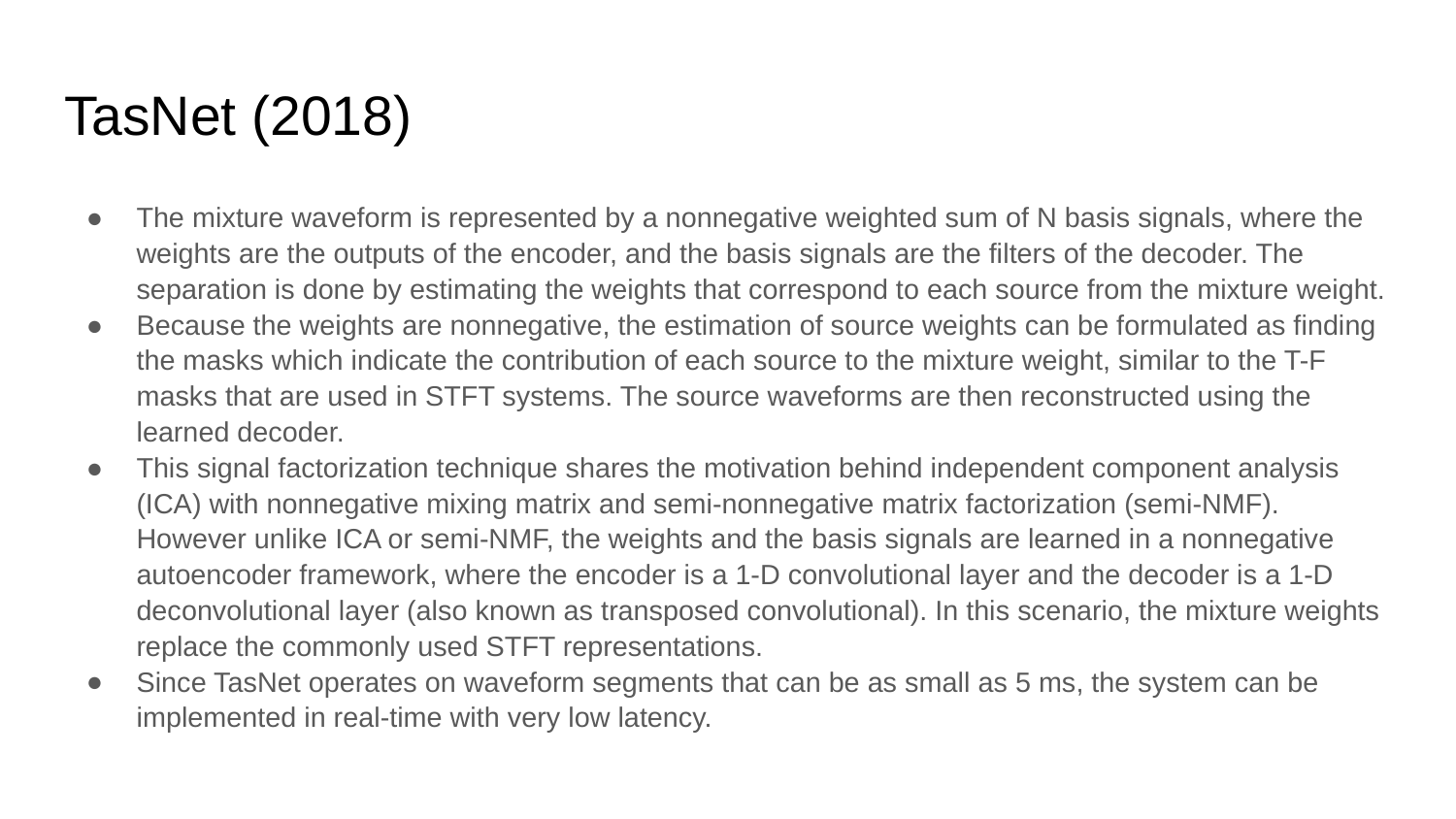

# TasNet (2018)
The mixture waveform is represented by a nonnegative weighted sum of N basis signals, where the weights are the outputs of the encoder, and the basis signals are the filters of the decoder. The separation is done by estimating the weights that correspond to each source from the mixture weight.
Because the weights are nonnegative, the estimation of source weights can be formulated as finding the masks which indicate the contribution of each source to the mixture weight, similar to the T-F masks that are used in STFT systems. The source waveforms are then reconstructed using the learned decoder.
This signal factorization technique shares the motivation behind independent component analysis (ICA) with nonnegative mixing matrix and semi-nonnegative matrix factorization (semi-NMF). However unlike ICA or semi-NMF, the weights and the basis signals are learned in a nonnegative autoencoder framework, where the encoder is a 1-D convolutional layer and the decoder is a 1-D deconvolutional layer (also known as transposed convolutional). In this scenario, the mixture weights replace the commonly used STFT representations.
Since TasNet operates on waveform segments that can be as small as 5 ms, the system can be implemented in real-time with very low latency.